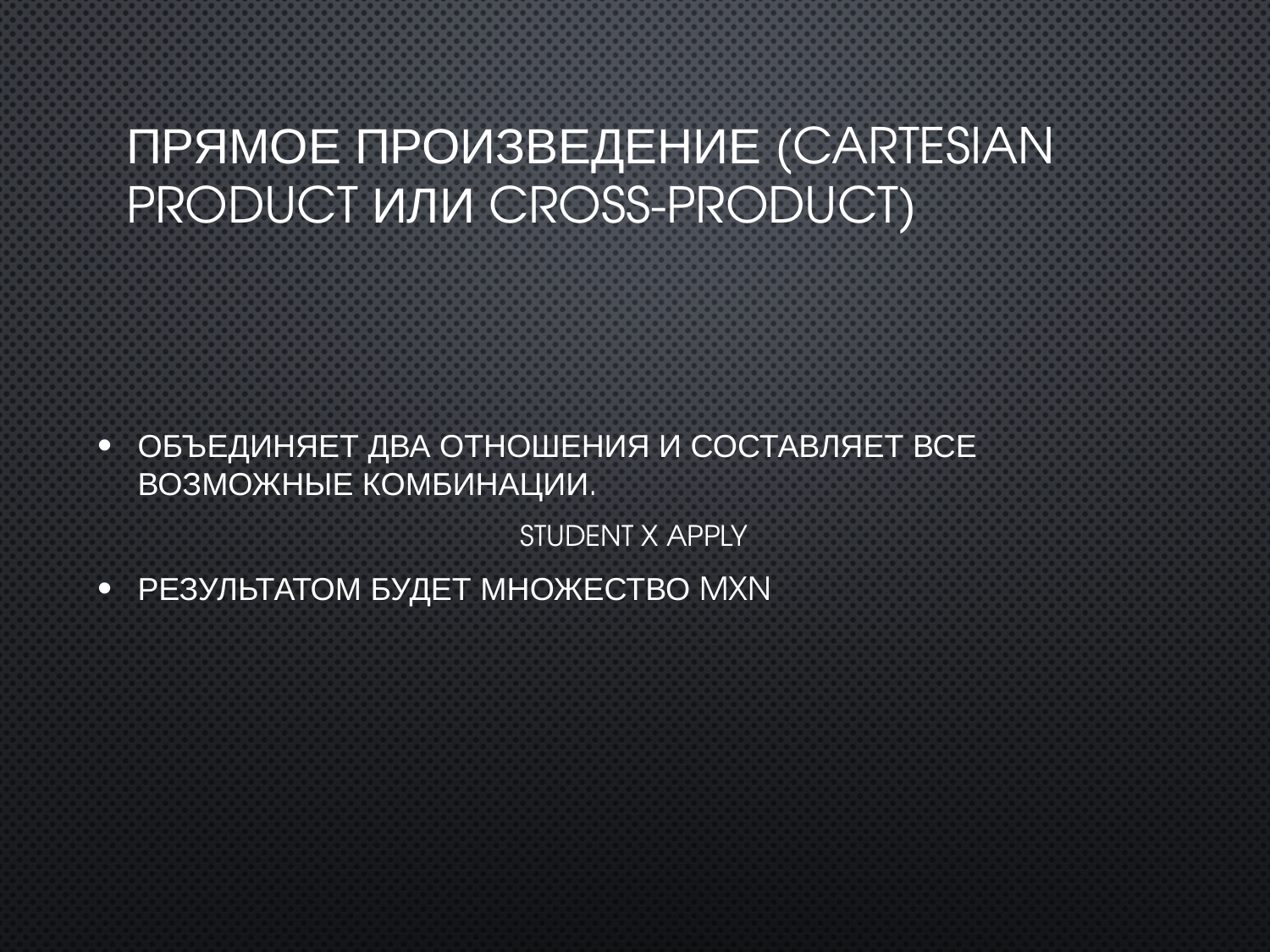

# Прямое произведение (Cartesian product или cross-product)
Объединяет два отношения и составляет все возможные комбинации.
Student x Apply
Результатом будет множество MxN